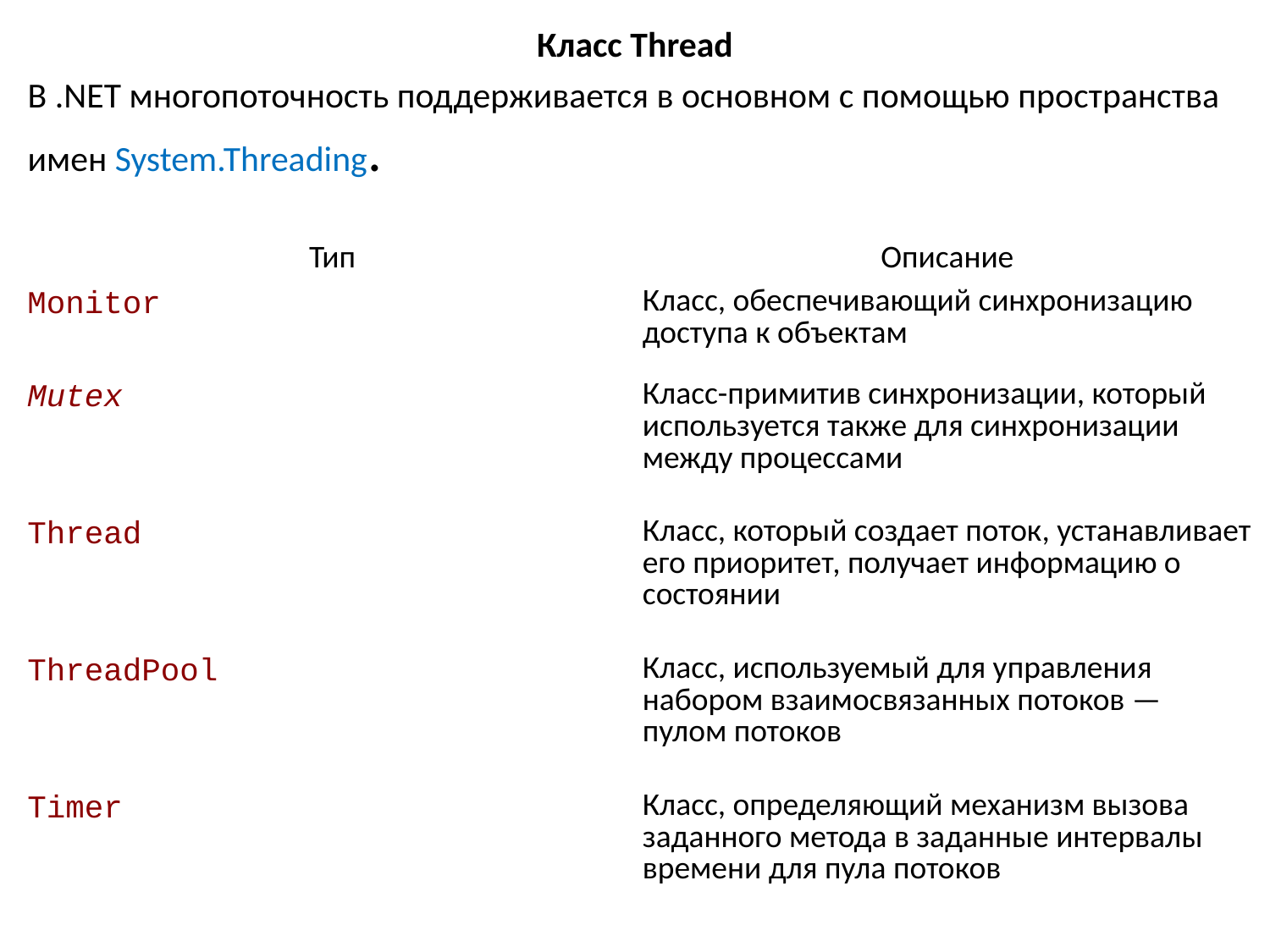

# Класс Thread
В .NET многопоточность поддерживается в основном с помощью пространства имен System.Threading.

| Тип | Описание |
| --- | --- |
| Monitor | Класс, обеспечивающий синхронизацию доступа к объектам |
| Mutex | Класс-примитив синхронизации, который используется также для синхронизации между процессами |
| Thread | Класс, который создает поток, устанавливает его приоритет, получает информацию о состоянии |
| ThreadPool | Класс, используемый для управления набором взаимосвязанных потоков — пулом потоков |
| Timer | Класс, определяющий механизм вызова заданного метода в заданные интервалы времени для пула потоков |